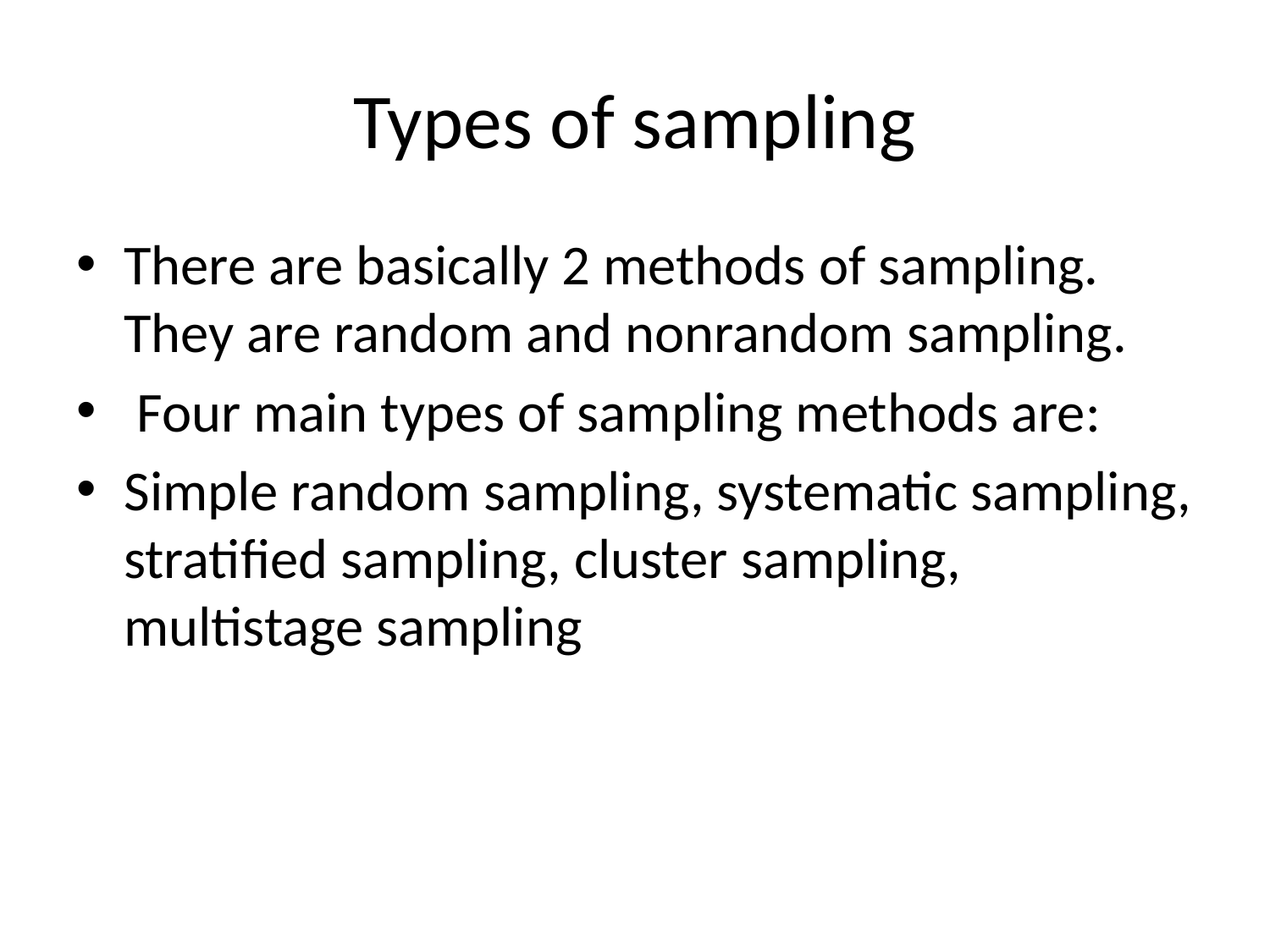

# Types of sampling
There are basically 2 methods of sampling. They are random and nonrandom sampling.
 Four main types of sampling methods are:
Simple random sampling, systematic sampling, stratified sampling, cluster sampling, multistage sampling